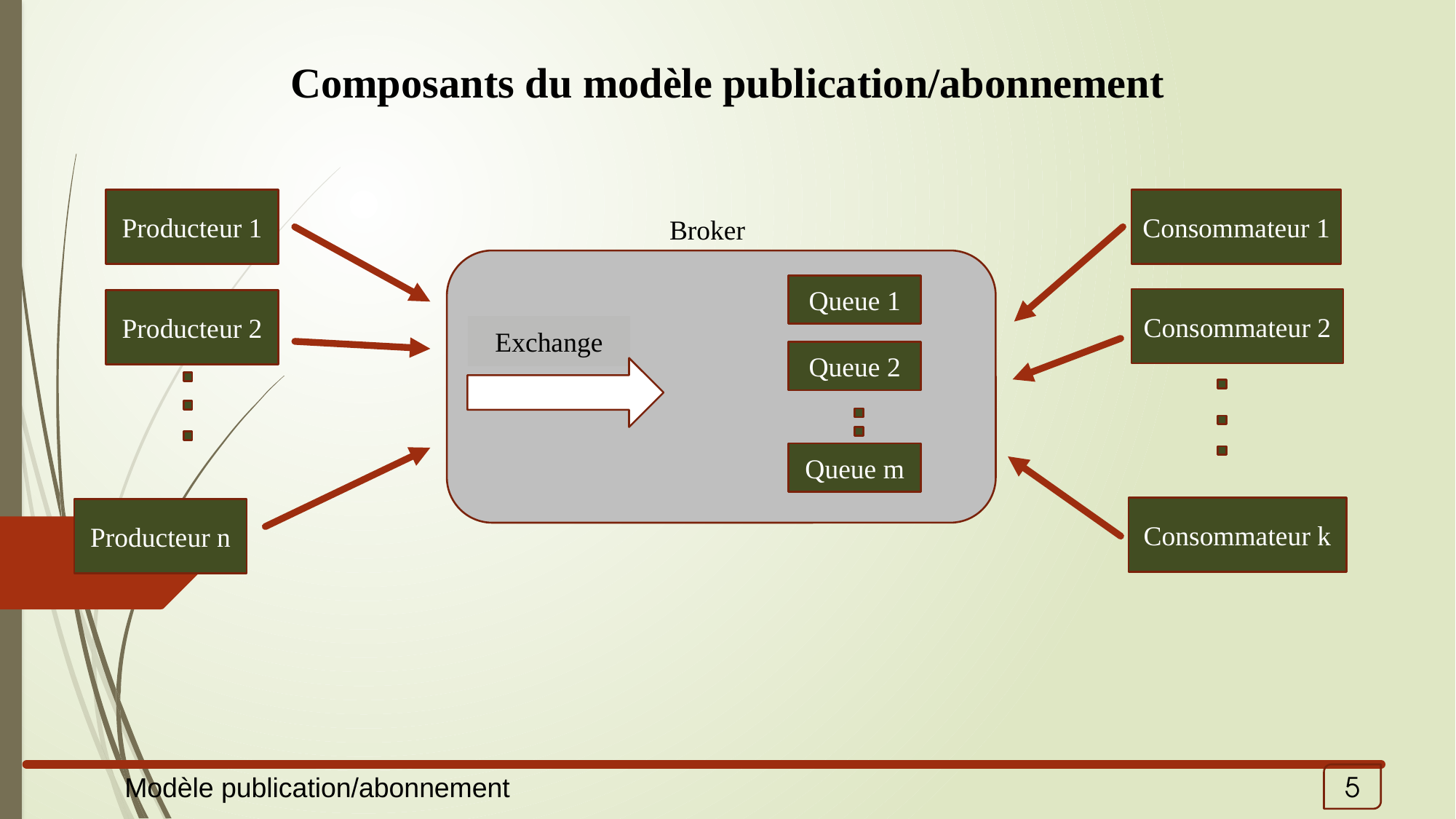

Composants du modèle publication/abonnement
Producteur 1
Consommateur 1
Broker

Queue 1
Consommateur 2
Producteur 2
Exchange
Queue 2

Queue m

Consommateur k
Producteur n
Modèle publication/abonnement
5